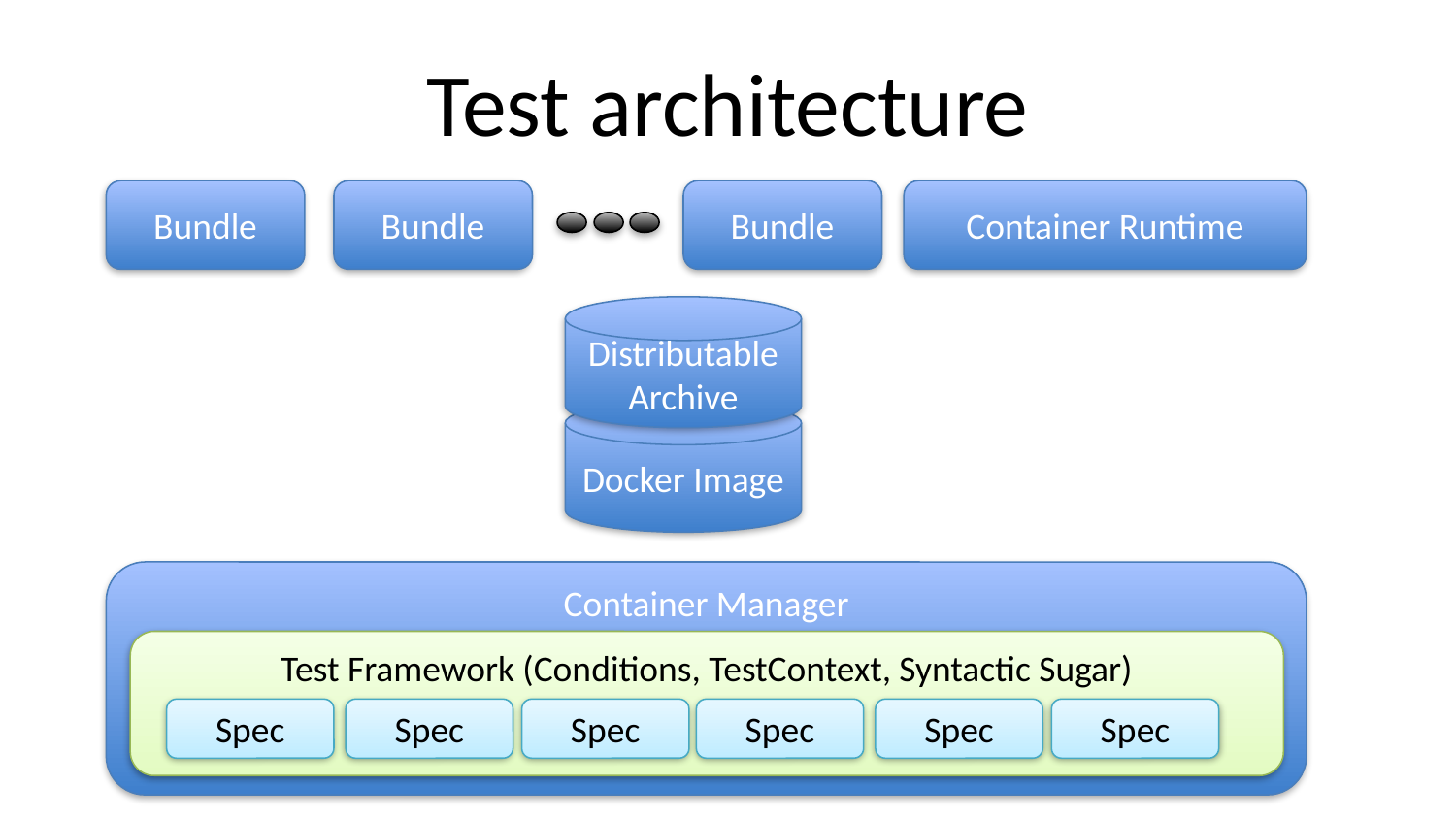

# Test architecture
Bundle
Bundle
Bundle
Container Runtime

Distributable Archive
Docker Image
Container Manager
Test Framework (Conditions, TestContext, Syntactic Sugar)
Spec
Spec
Spec
Spec
Spec
Spec